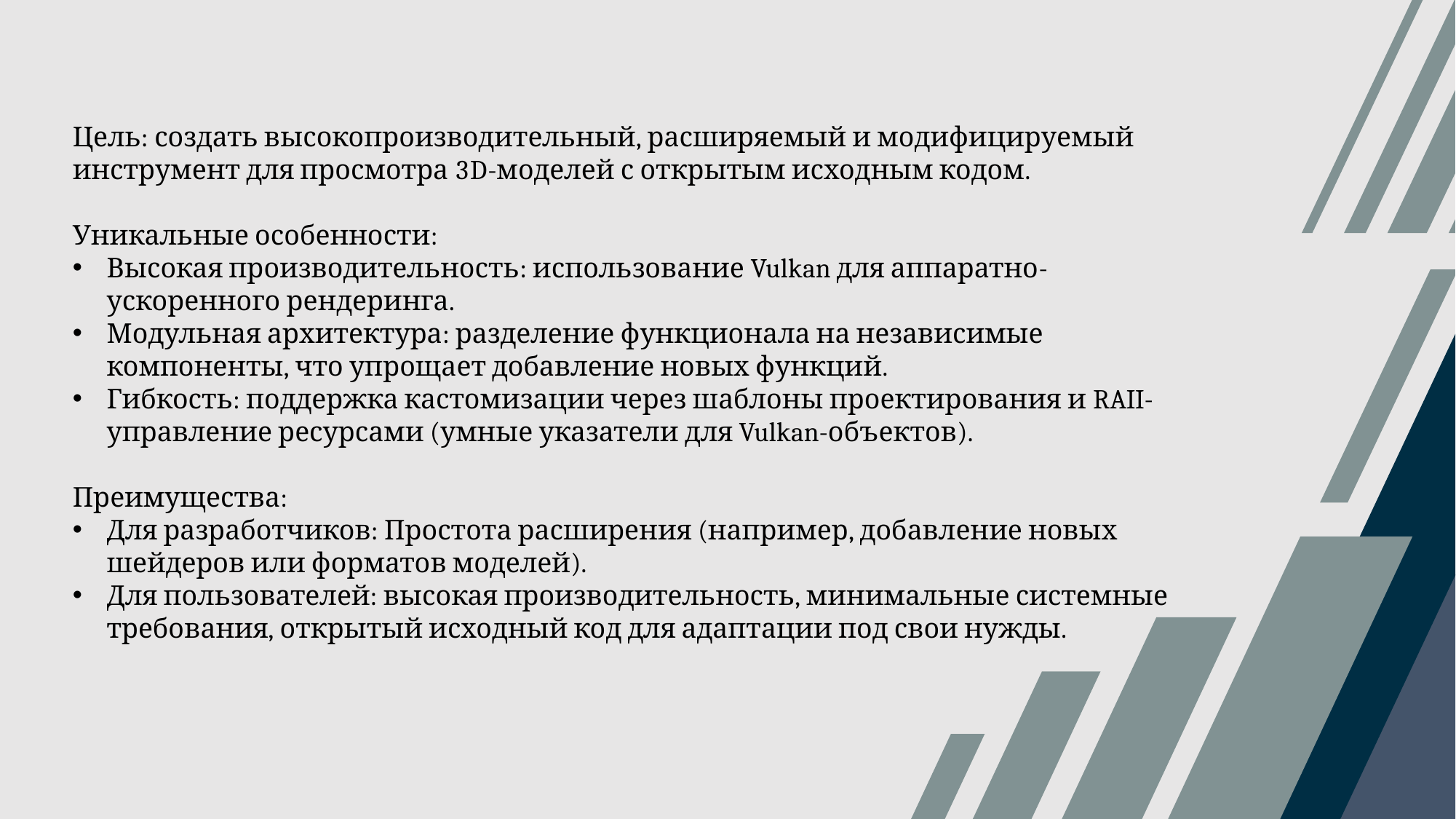

Цель: создать высокопроизводительный, расширяемый и модифицируемый инструмент для просмотра 3D-моделей с открытым исходным кодом.

Уникальные особенности:
Высокая производительность: использование Vulkan для аппаратно-ускоренного рендеринга.
Модульная архитектура: разделение функционала на независимые компоненты, что упрощает добавление новых функций.
Гибкость: поддержка кастомизации через шаблоны проектирования и RAII-управление ресурсами (умные указатели для Vulkan-объектов).

Преимущества:
Для разработчиков: Простота расширения (например, добавление новых шейдеров или форматов моделей).
Для пользователей: высокая производительность, минимальные системные требования, открытый исходный код для адаптации под свои нужды.